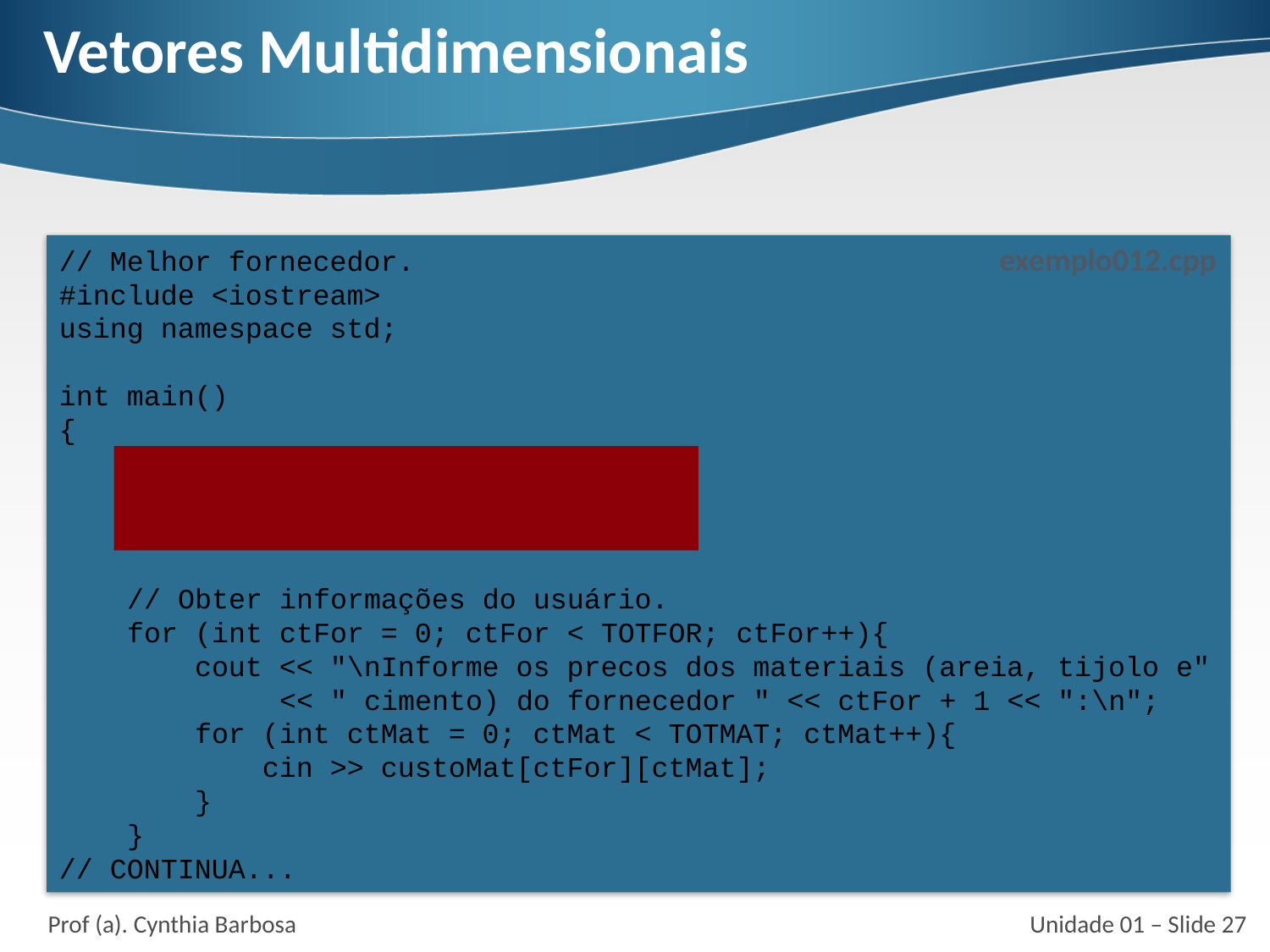

# Vetores Multidimensionais
exemplo012.cpp
// Melhor fornecedor.
#include <iostream>
using namespace std;

int main()
{
    const int TOTFOR = 4;
    const int TOTMAT = 3;
    double custoMat[TOTFOR][TOTMAT];

    // Obter informações do usuário.
    for (int ctFor = 0; ctFor < TOTFOR; ctFor++){
        cout << "\nInforme os precos dos materiais (areia, tijolo e"
             << " cimento) do fornecedor " << ctFor + 1 << ":\n";
        for (int ctMat = 0; ctMat < TOTMAT; ctMat++){
            cin >> custoMat[ctFor][ctMat];
        }
    }
// CONTINUA...